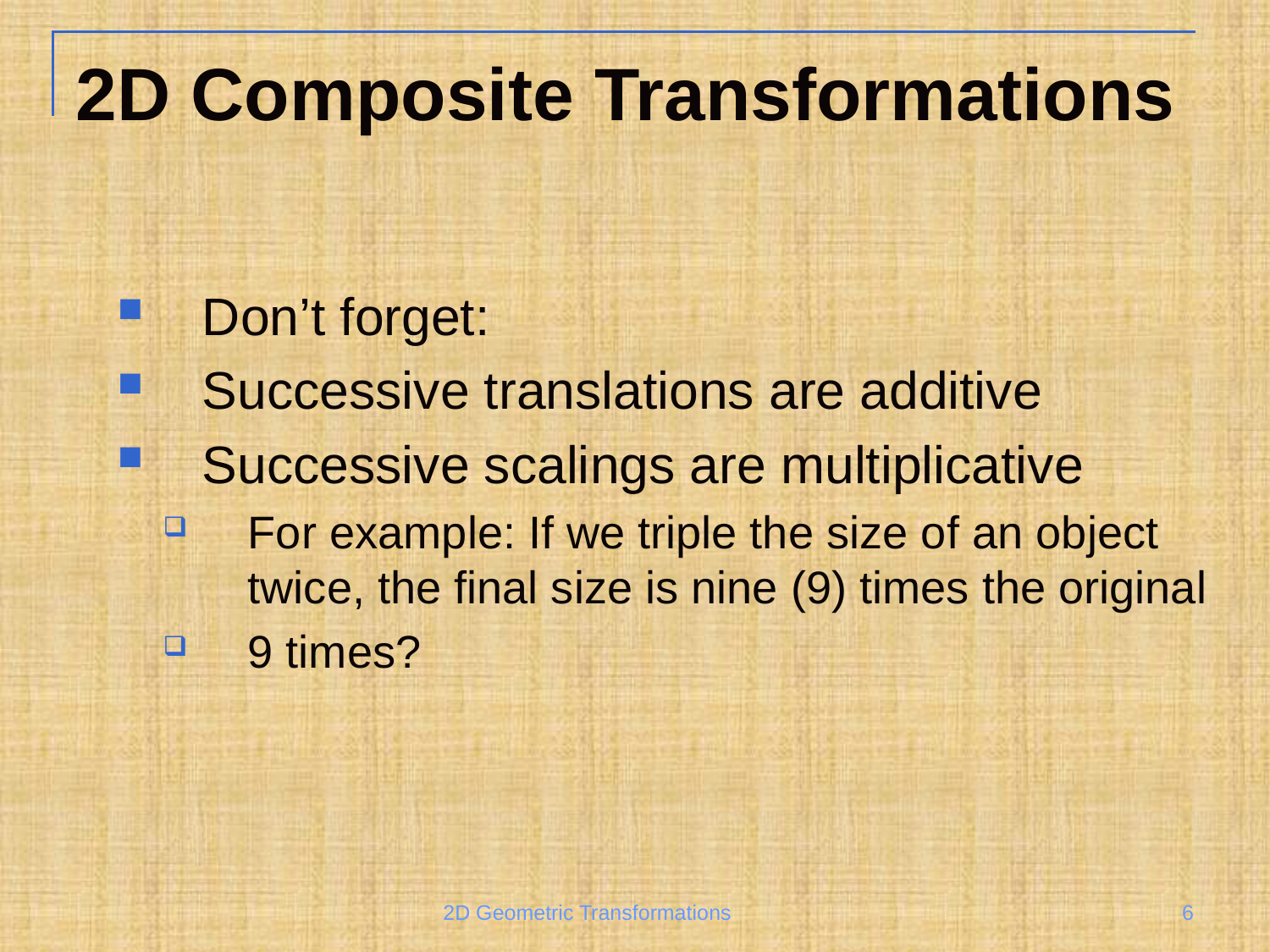

2D Composite Transformations
Don’t forget:
Successive translations are additive
Successive scalings are multiplicative
For example: If we triple the size of an object twice, the final size is nine (9) times the original
9 times?
2D Geometric Transformations
6